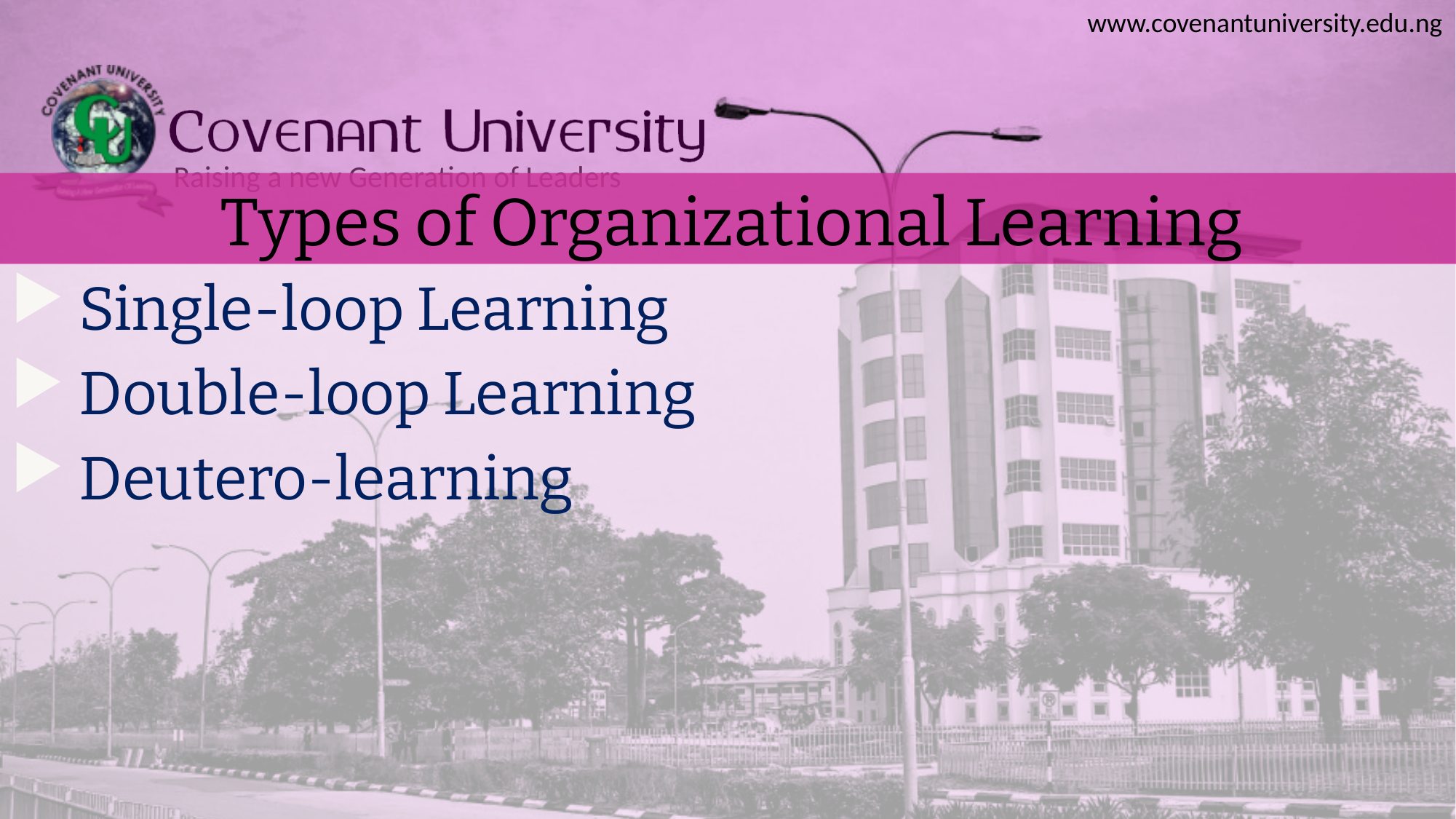

# Types of Organizational Learning
 Single-loop Learning
 Double-loop Learning
 Deutero-learning